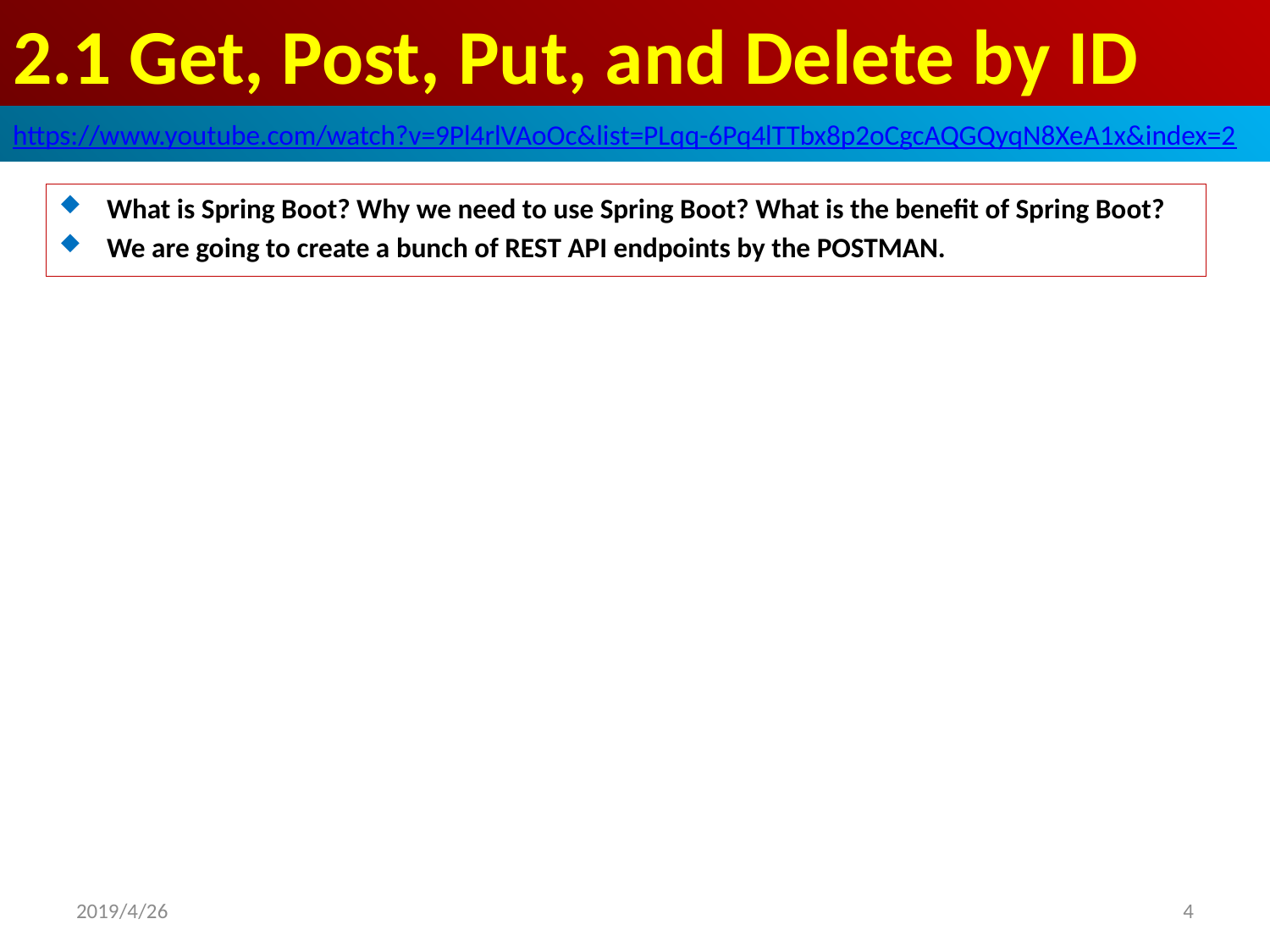

# 2.1 Get, Post, Put, and Delete by ID
https://www.youtube.com/watch?v=9Pl4rlVAoOc&list=PLqq-6Pq4lTTbx8p2oCgcAQGQyqN8XeA1x&index=2
What is Spring Boot? Why we need to use Spring Boot? What is the benefit of Spring Boot?
We are going to create a bunch of REST API endpoints by the POSTMAN.
2019/4/26
4